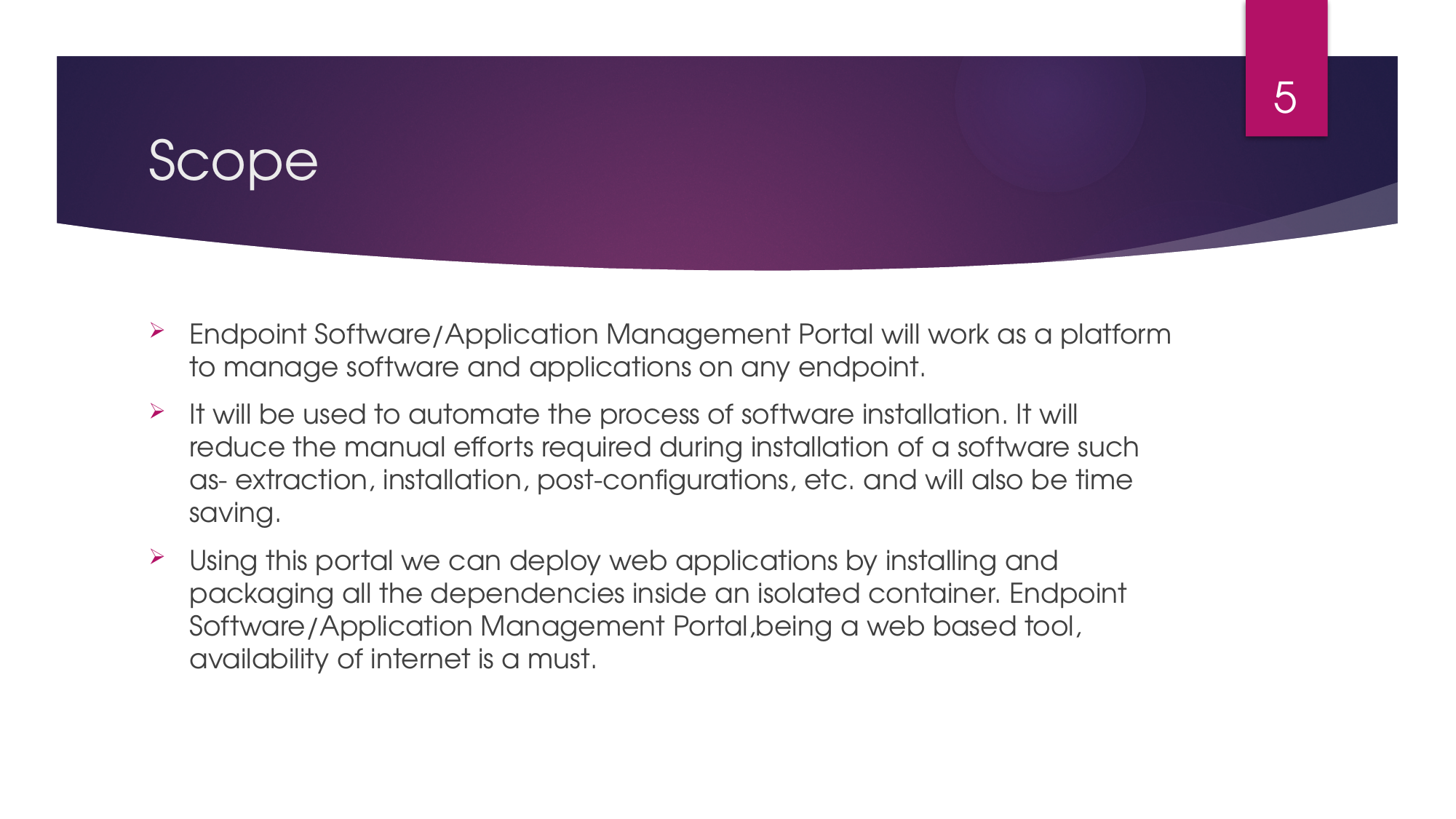

5
# Scope
Endpoint Software/Application Management Portal will work as a platform to manage software and applications on any endpoint.
It will be used to automate the process of software installation. It will reduce the manual efforts required during installation of a software such as- extraction, installation, post-conﬁgurations, etc. and will also be time saving.
Using this portal we can deploy web applications by installing and packaging all the dependencies inside an isolated container. Endpoint Software/Application Management Portal,being a web based tool, availability of internet is a must.